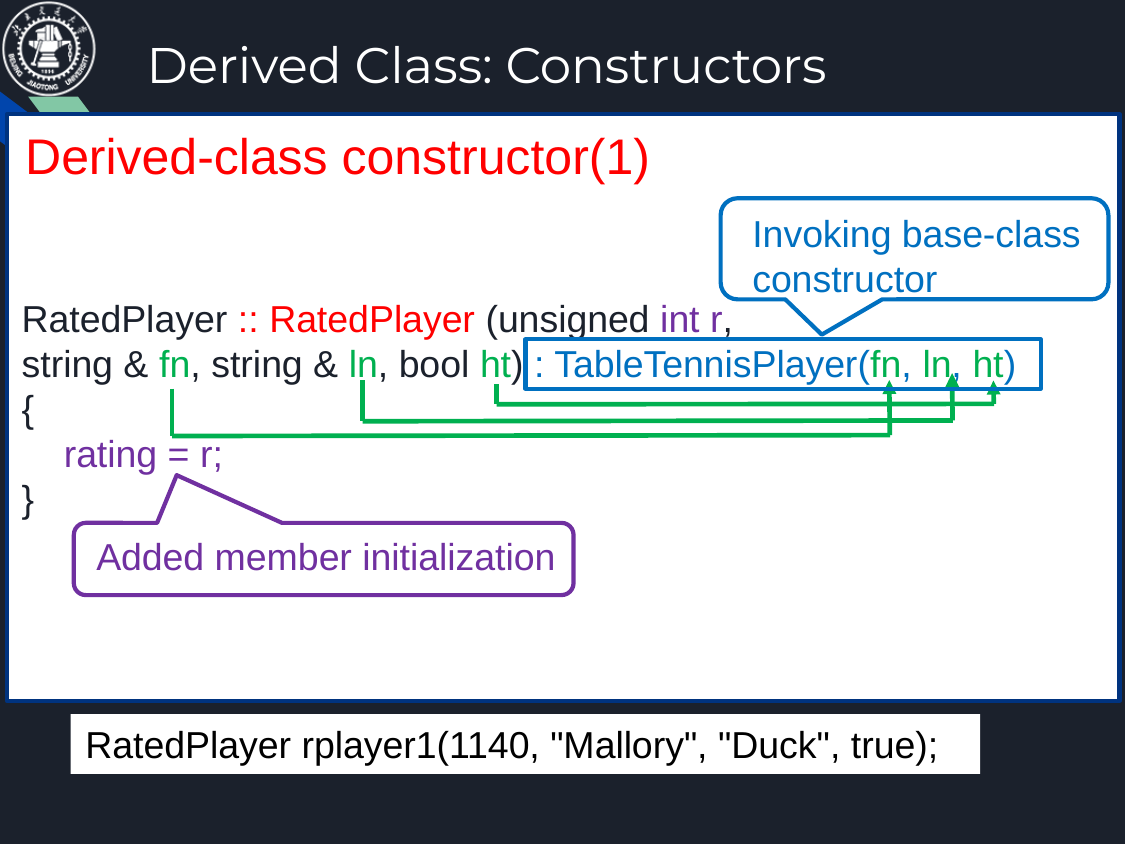

# Derived Class: Constructors
RatedPlayer :: RatedPlayer (unsigned int r,
string & fn, string & ln, bool ht) : TableTennisPlayer(fn, ln, ht)
{
    rating = r;
}
Derived-class constructor(1)

Invoking base-class
constructor

Added member initialization
RatedPlayer rplayer1(1140, "Mallory", "Duck", true);